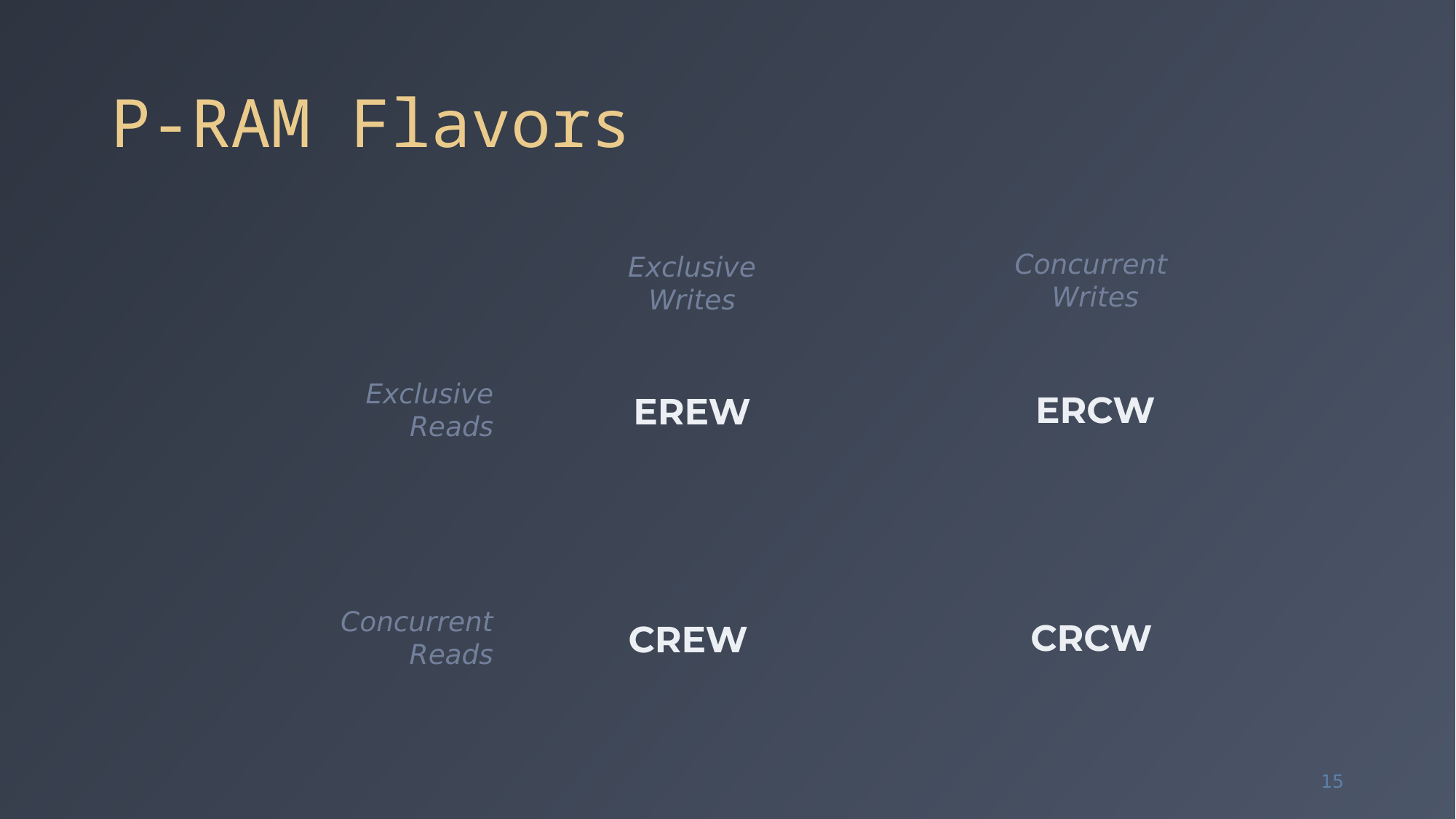

# P-RAM Flavors
Concurrent
Writes
Exclusive
Writes
Exclusive
Reads
ERCW
EREW
Concurrent
Reads
CRCW
CREW
15